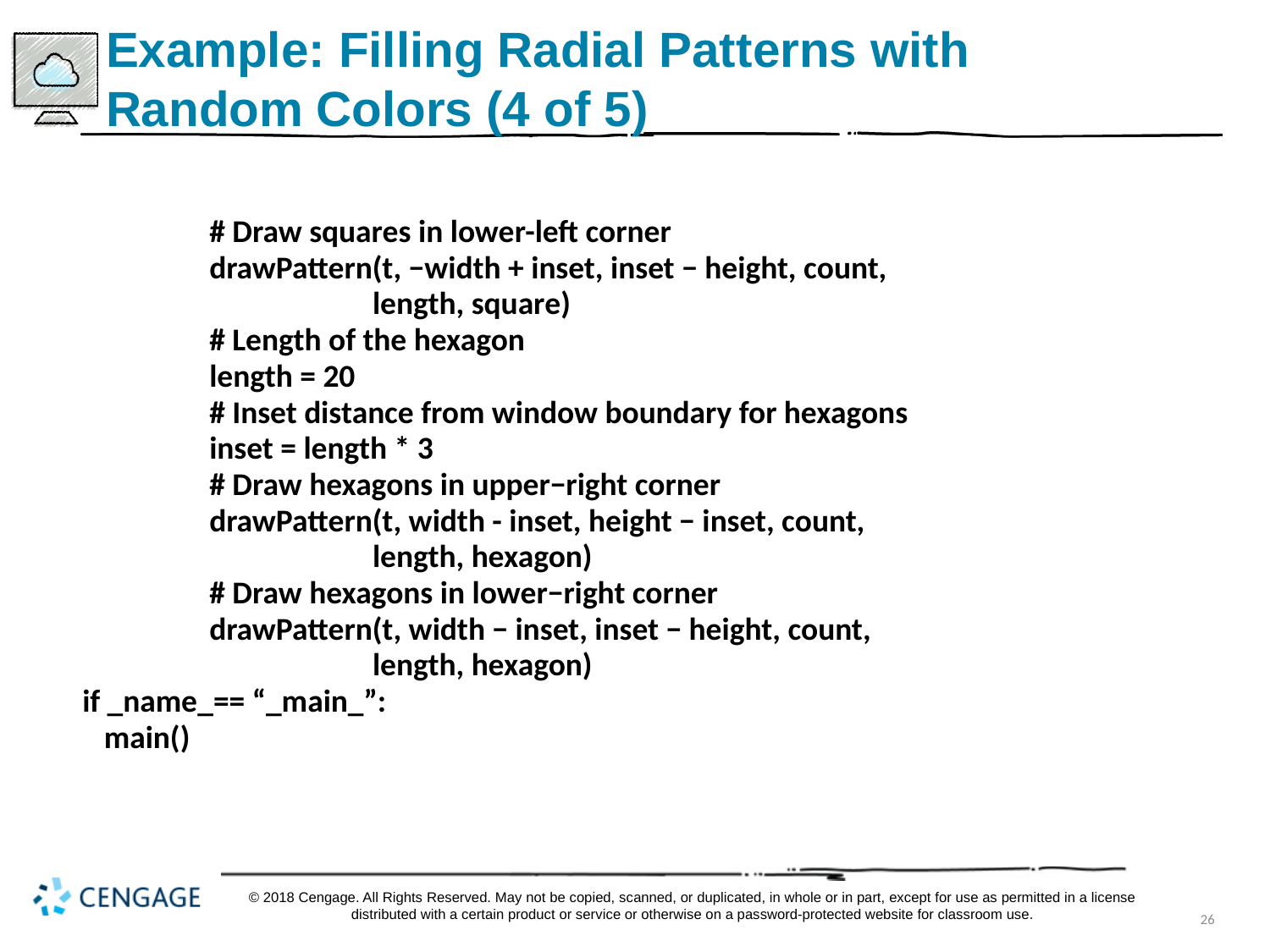

# Example: Filling Radial Patterns with Random Colors (4 of 5)
	# Draw squares in lower-left corner
	drawPattern(t, −width + inset, inset − height, count,
		     length, square)
	# Length of the hexagon
	length = 20
	# Inset distance from window boundary for hexagons
	inset = length * 3
	# Draw hexagons in upper−right corner
	drawPattern(t, width - inset, height − inset, count,
		     length, hexagon)
	# Draw hexagons in lower−right corner
	drawPattern(t, width − inset, inset − height, count,
		     length, hexagon)
if _name_== “_main_”:
   main()
© 2018 Cengage. All Rights Reserved. May not be copied, scanned, or duplicated, in whole or in part, except for use as permitted in a license distributed with a certain product or service or otherwise on a password-protected website for classroom use.